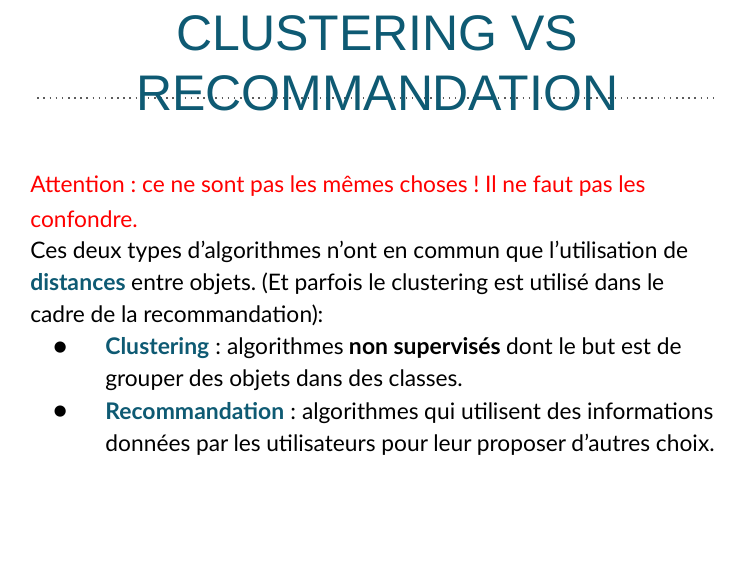

# CLUSTERING VS RECOMMANDATION
Attention : ce ne sont pas les mêmes choses ! Il ne faut pas les
confondre.
Ces deux types d’algorithmes n’ont en commun que l’utilisation de distances entre objets. (Et parfois le clustering est utilisé dans le cadre de la recommandation):
Clustering : algorithmes non supervisés dont le but est de grouper des objets dans des classes.
Recommandation : algorithmes qui utilisent des informations données par les utilisateurs pour leur proposer d’autres choix.